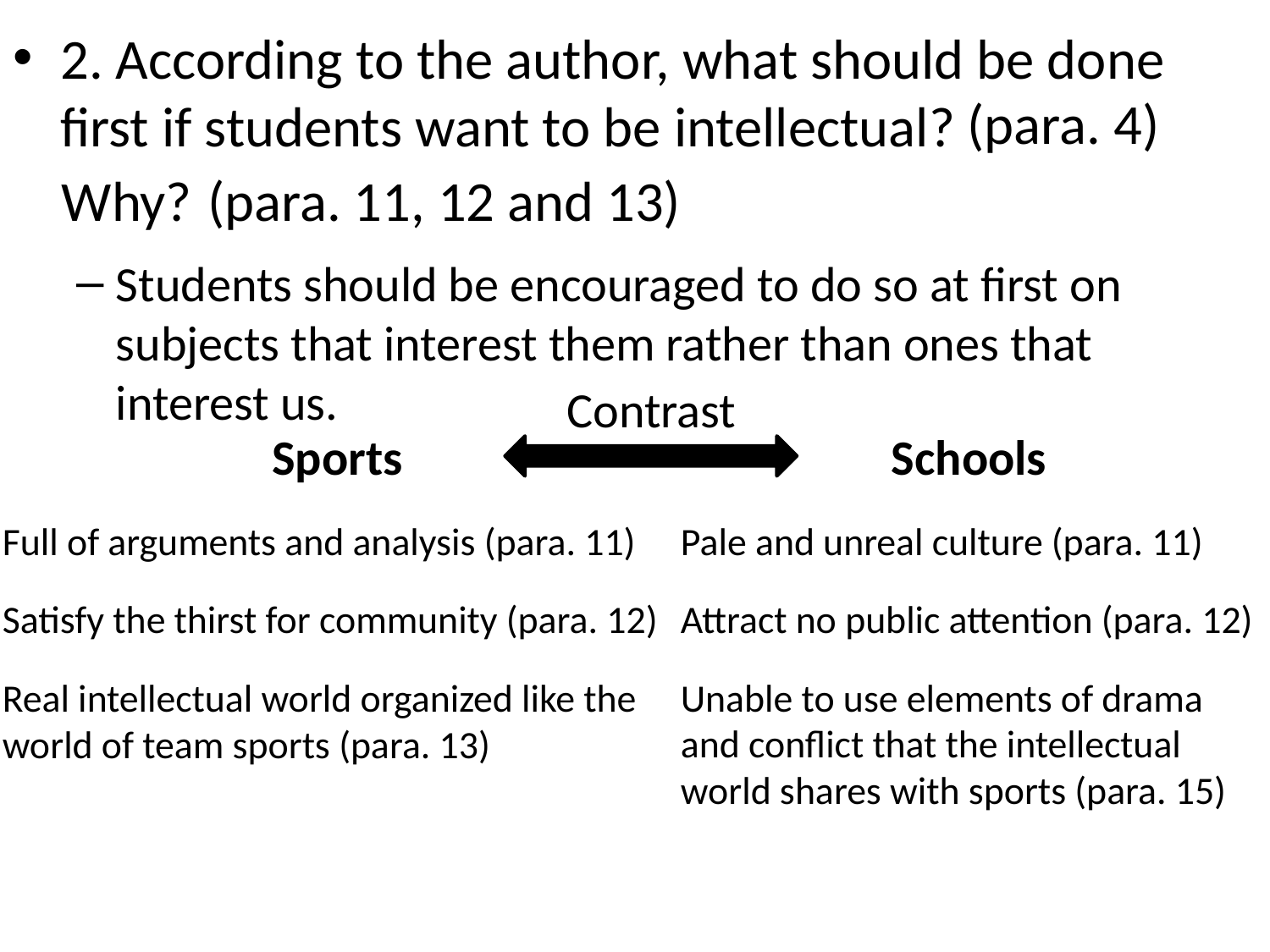

2. According to the author, what should be done first if students want to be intellectual?

Students should be encouraged to do so at first on subjects that interest them rather than ones that interest us.

(para. 4)
(para. 11, 12 and 13)
Why?
Contrast
Schools
Pale and unreal culture (para. 11)
Attract no public attention (para. 12)
Unable to use elements of drama and conflict that the intellectual world shares with sports (para. 15)
Sports
Full of arguments and analysis (para. 11)
Satisfy the thirst for community (para. 12)
Real intellectual world organized like the world of team sports (para. 13)